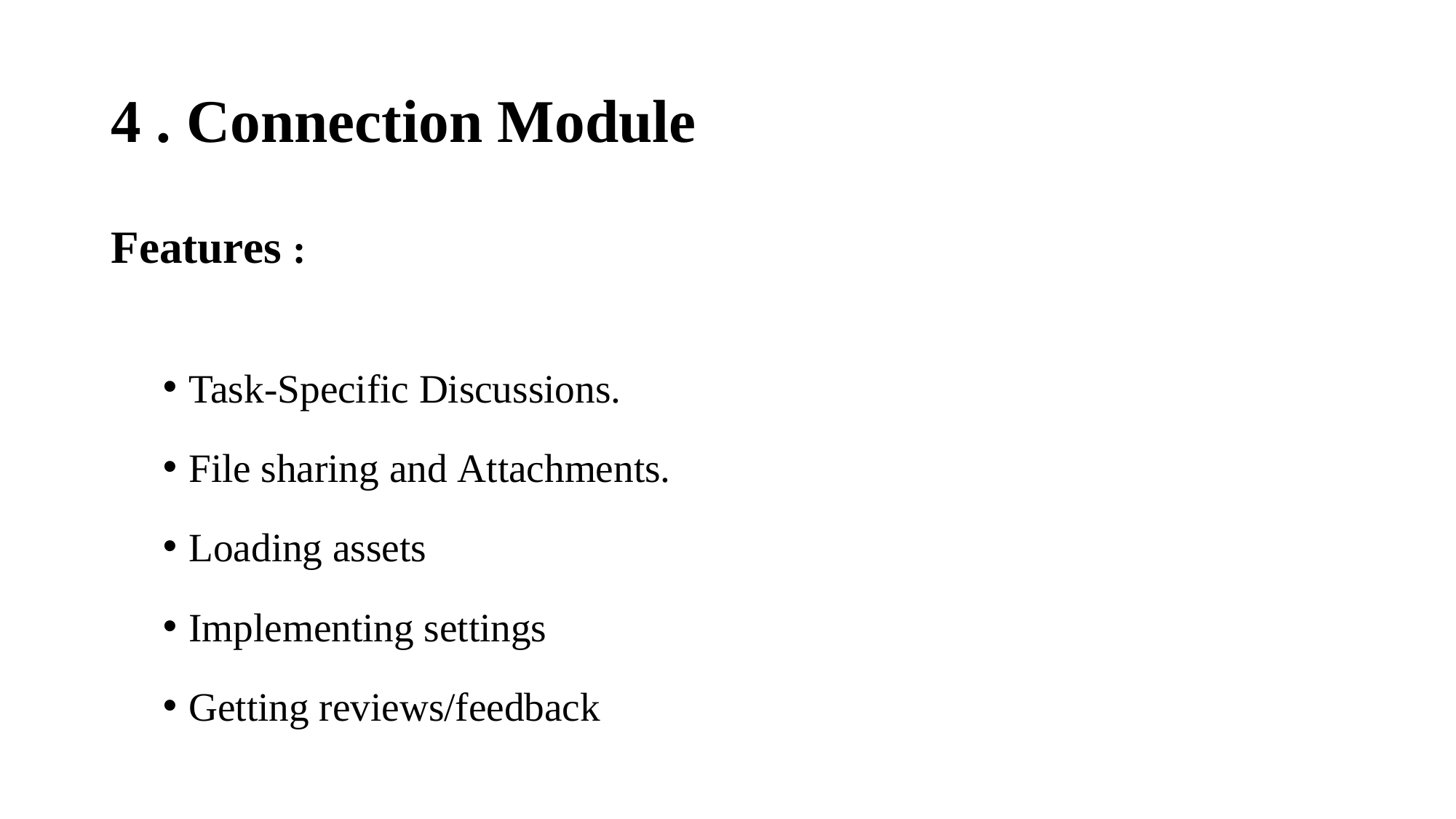

# 4 . Connection Module
Features :

Task-Specific Discussions.
File sharing and Attachments.
Loading assets
Implementing settings
Getting reviews/feedback